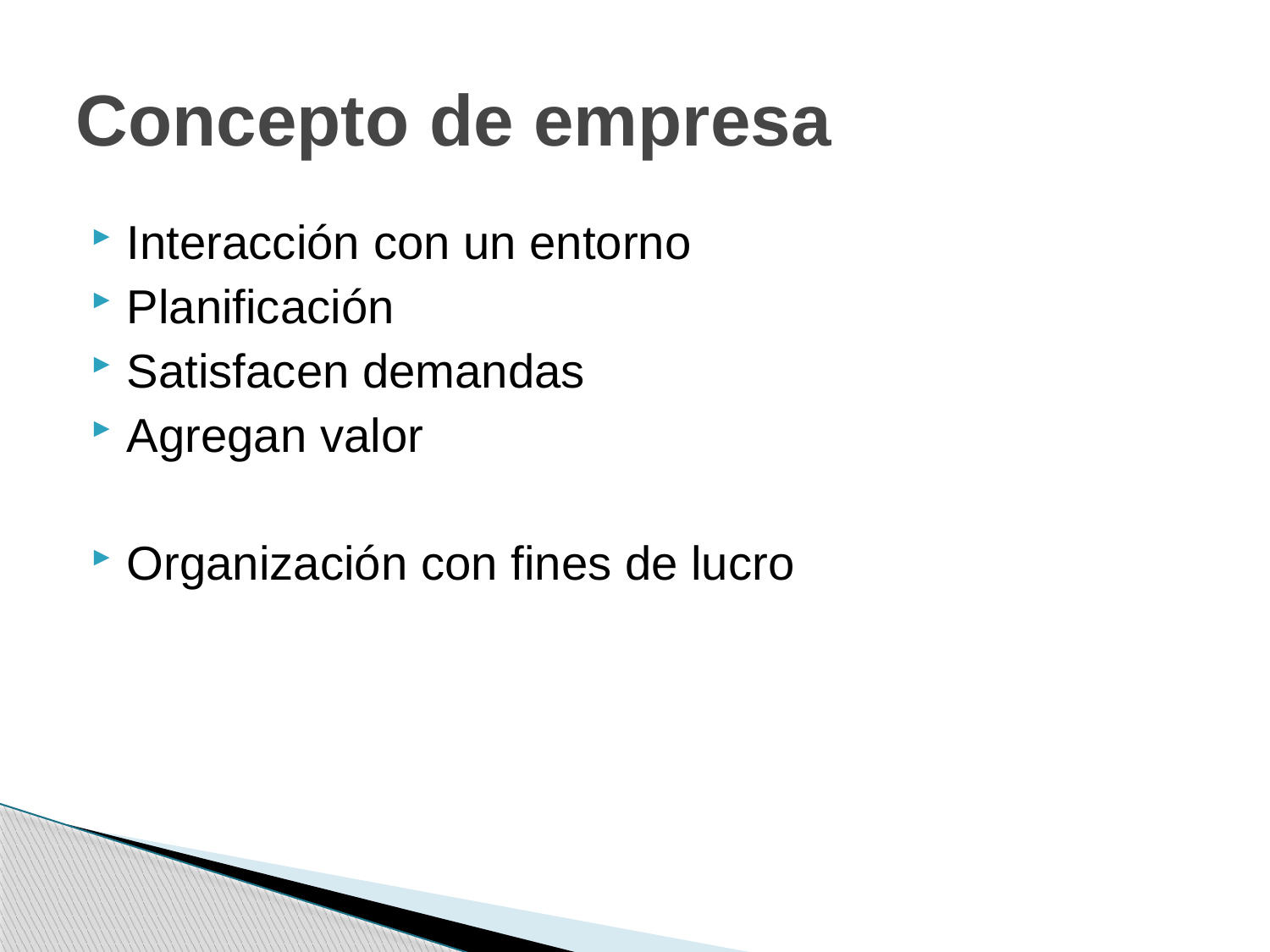

# Concepto de empresa
Interacción con un entorno
Planificación
Satisfacen demandas
Agregan valor

Organización con fines de lucro